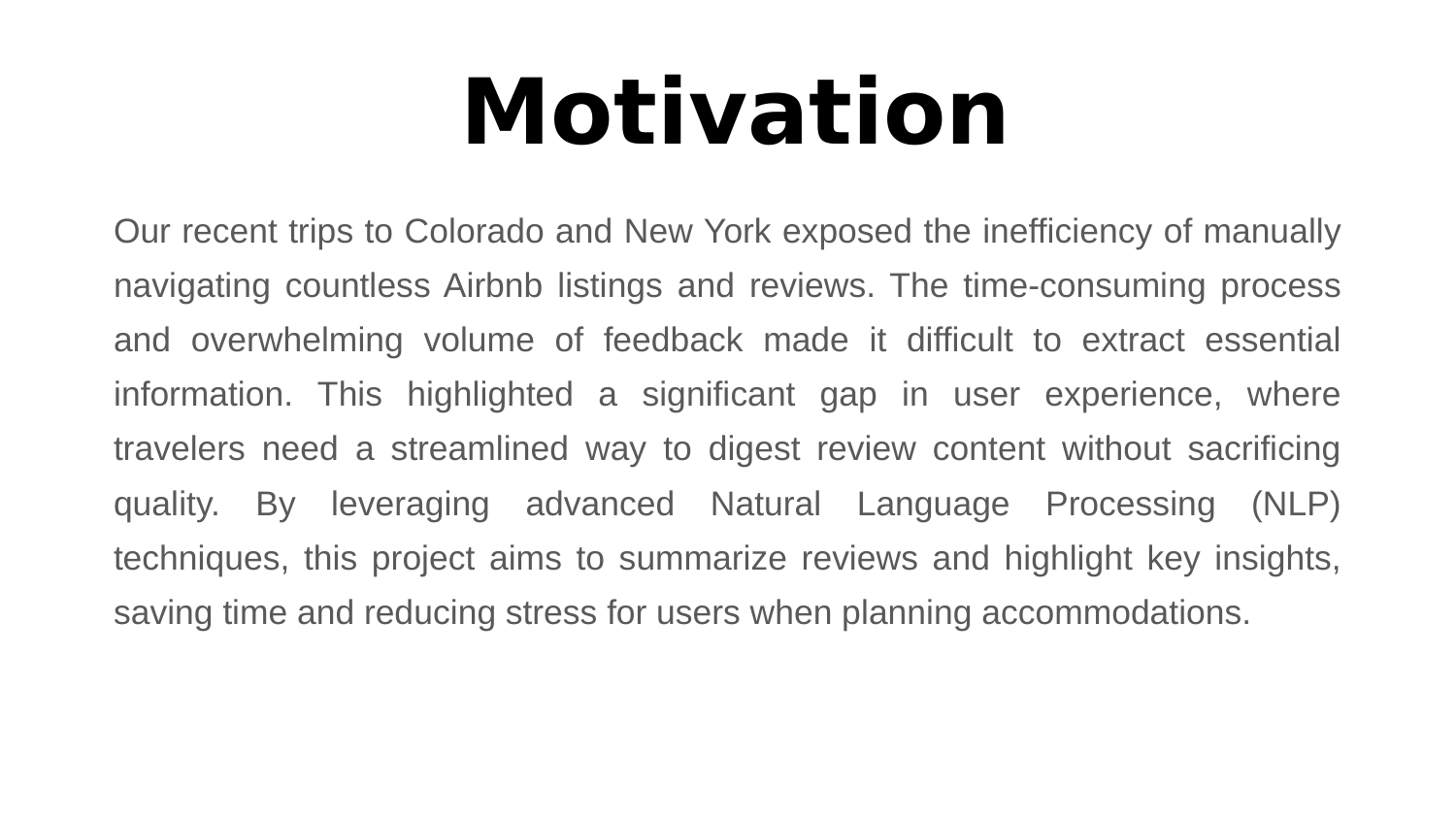

Motivation

Our recent trips to Colorado and New York exposed the inefficiency of manually navigating countless Airbnb listings and reviews. The time-consuming process and overwhelming volume of feedback made it difficult to extract essential information. This highlighted a significant gap in user experience, where travelers need a streamlined way to digest review content without sacrificing quality. By leveraging advanced Natural Language Processing (NLP) techniques, this project aims to summarize reviews and highlight key insights, saving time and reducing stress for users when planning accommodations.